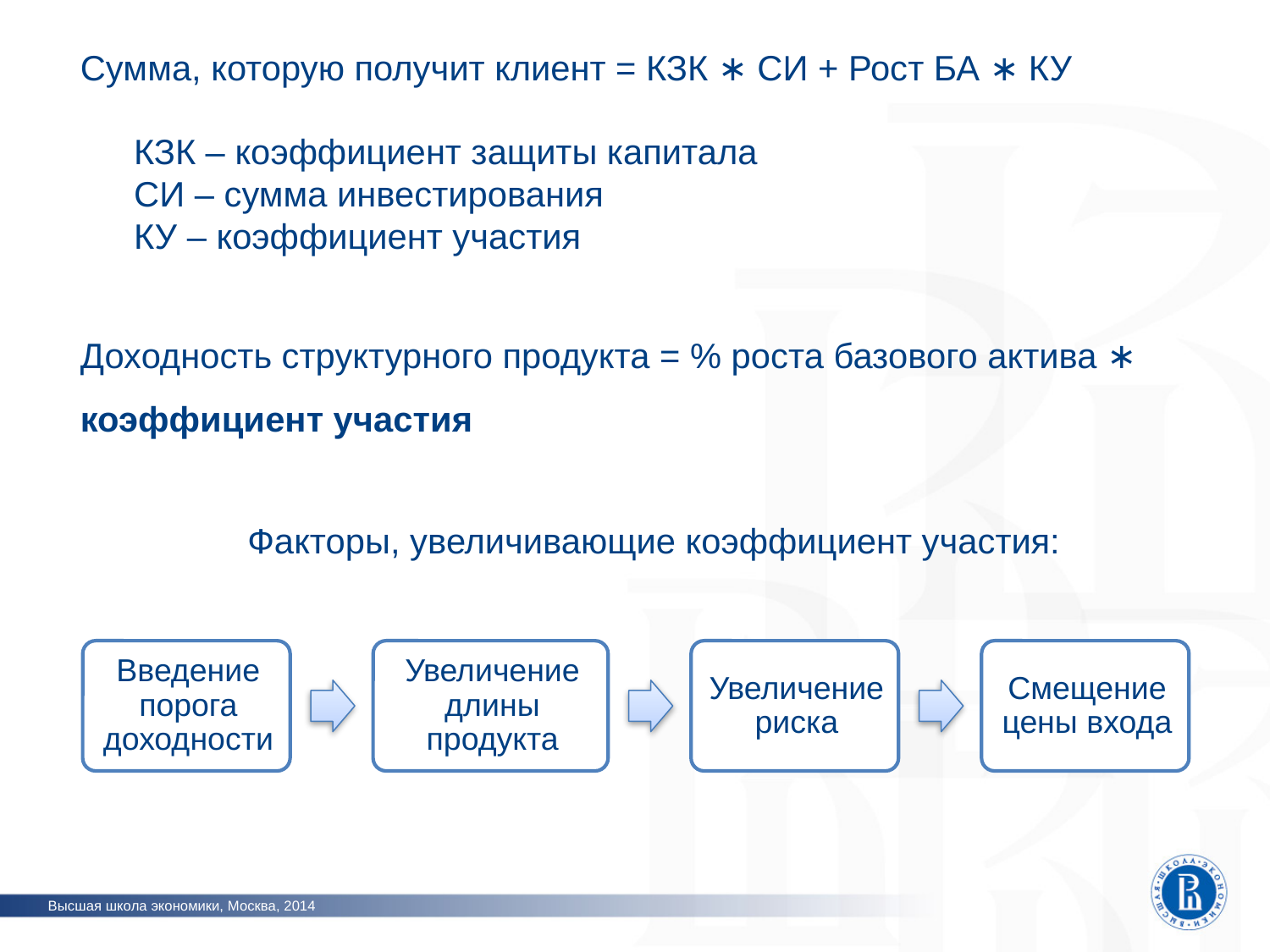

Сумма, которую получит клиент = КЗК ∗ СИ + Рост БА ∗ КУ
КЗК – коэффициент защиты капитала
СИ – сумма инвестирования
КУ – коэффициент участия
Доходность структурного продукта = % роста базового актива ∗ коэффициент участия
Факторы, увеличивающие коэффициент участия:
Введение порога доходности

Увеличение длины продукта

Увеличение риска

Смещение цены входа
Высшая школа экономики, Москва, 2014